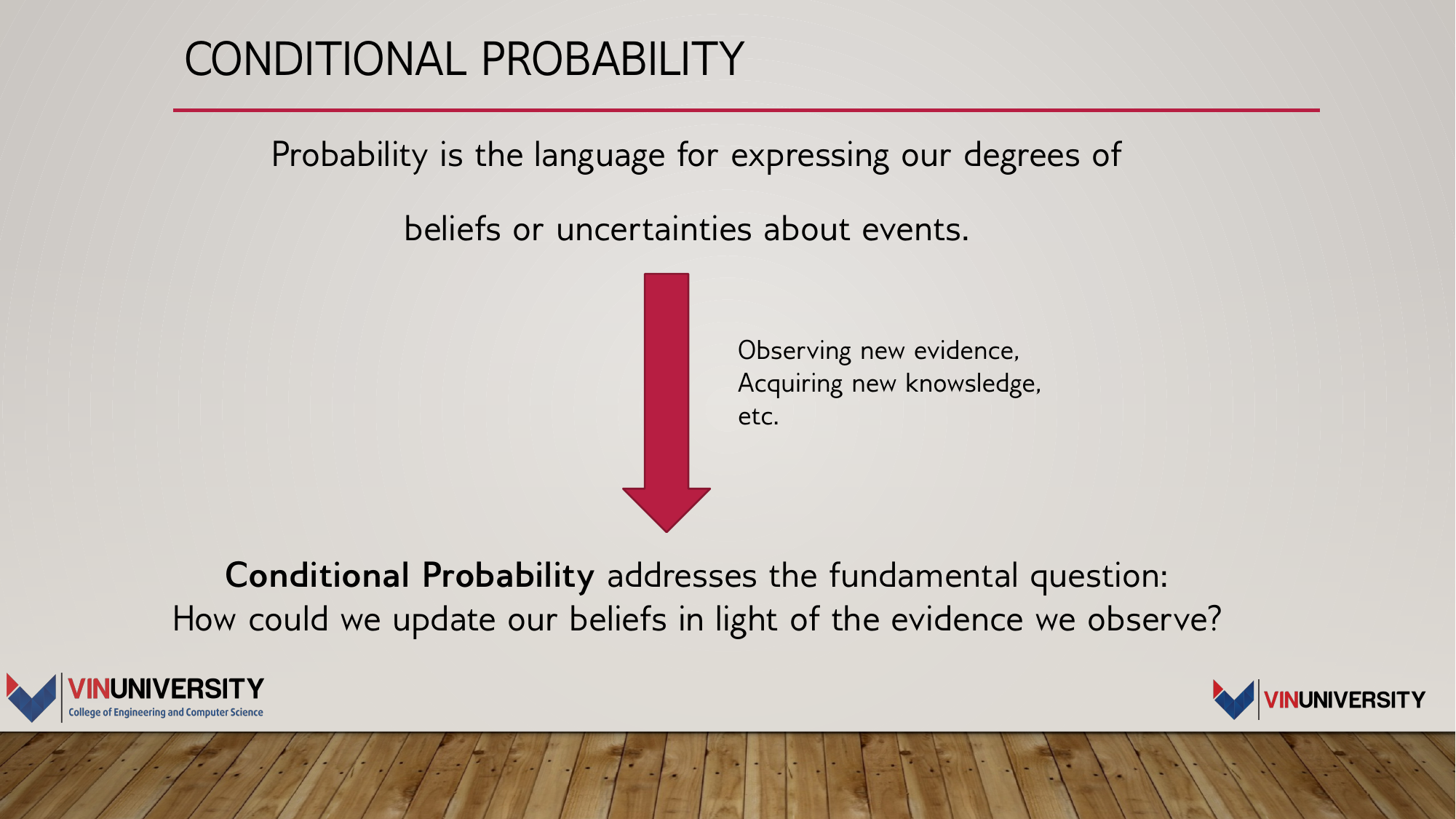

# CONDITIONAL PROBABILITY
Probability is the language for expressing our degrees of beliefs or uncertainties about events.

Observing new evidence,
Acquiring new knowsledge,
etc.
Conditional Probability addresses the fundamental question:
How could we update our beliefs in light of the evidence we observe?